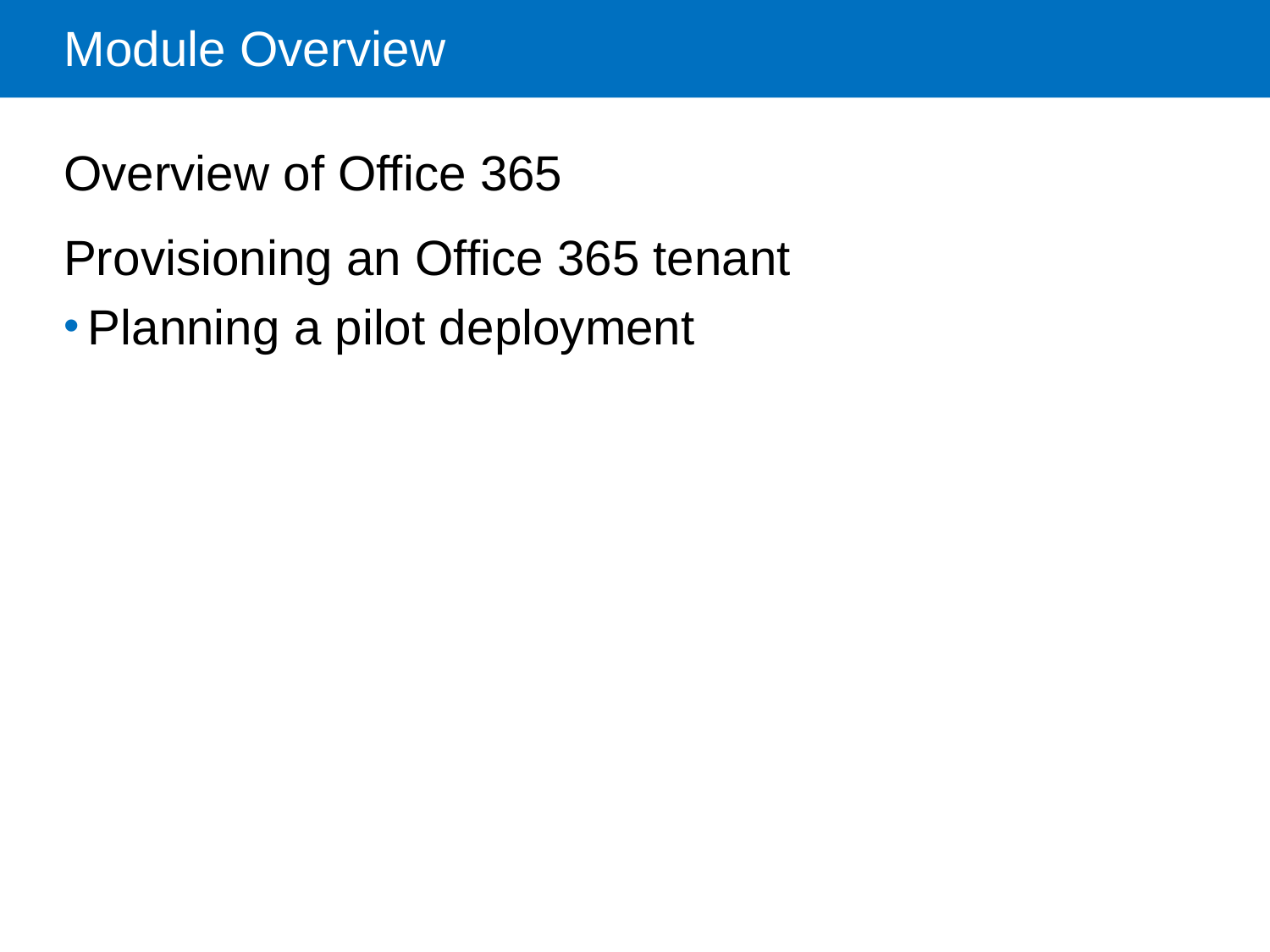

# Module Overview
Overview of Office 365
Provisioning an Office 365 tenant
Planning a pilot deployment